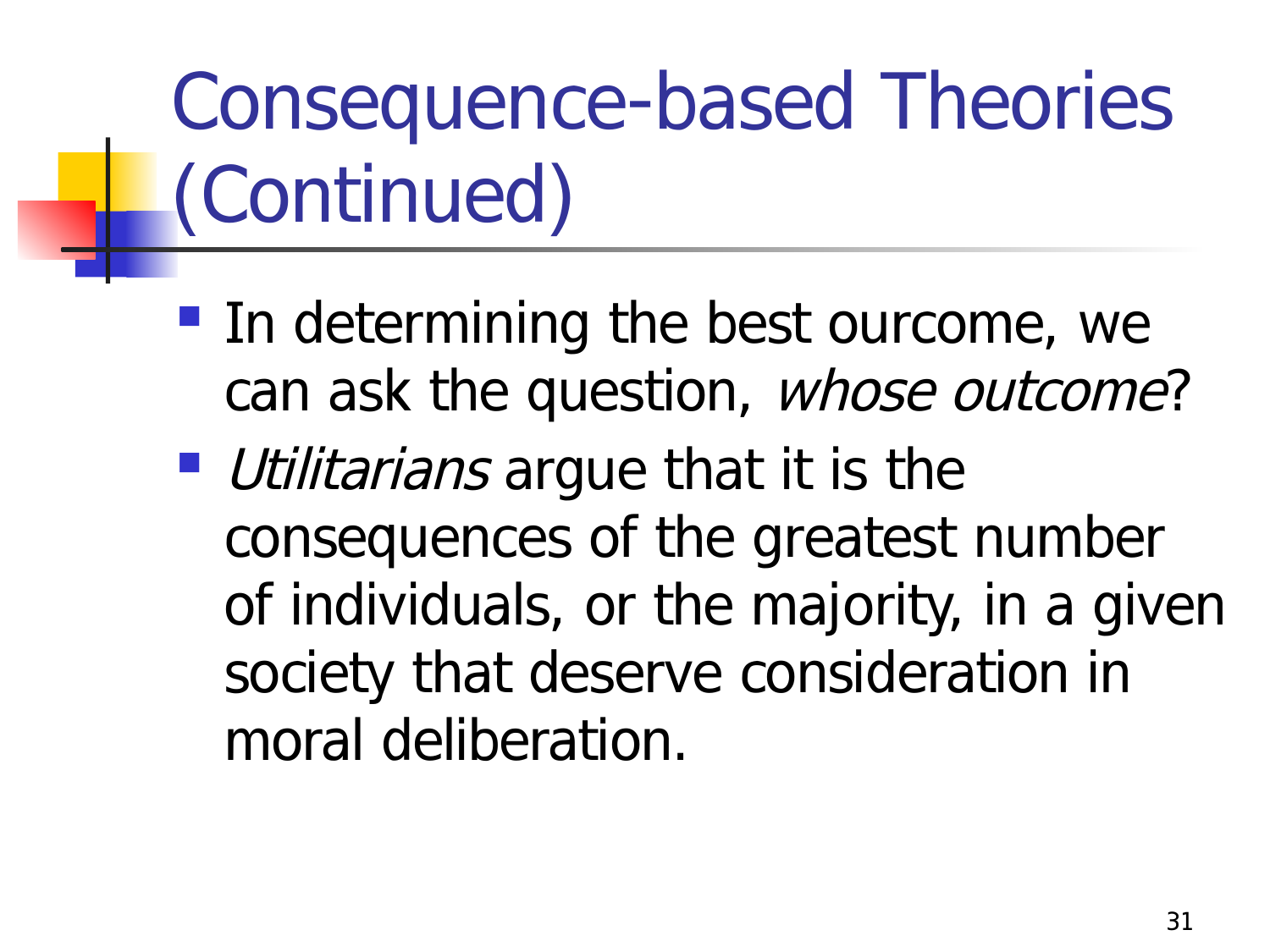

# Consequence-based Theories (Continued)
In determining the best ourcome, we can ask the question, whose outcome?
Utilitarians argue that it is the consequences of the greatest number of individuals, or the majority, in a given society that deserve consideration in moral deliberation.
31